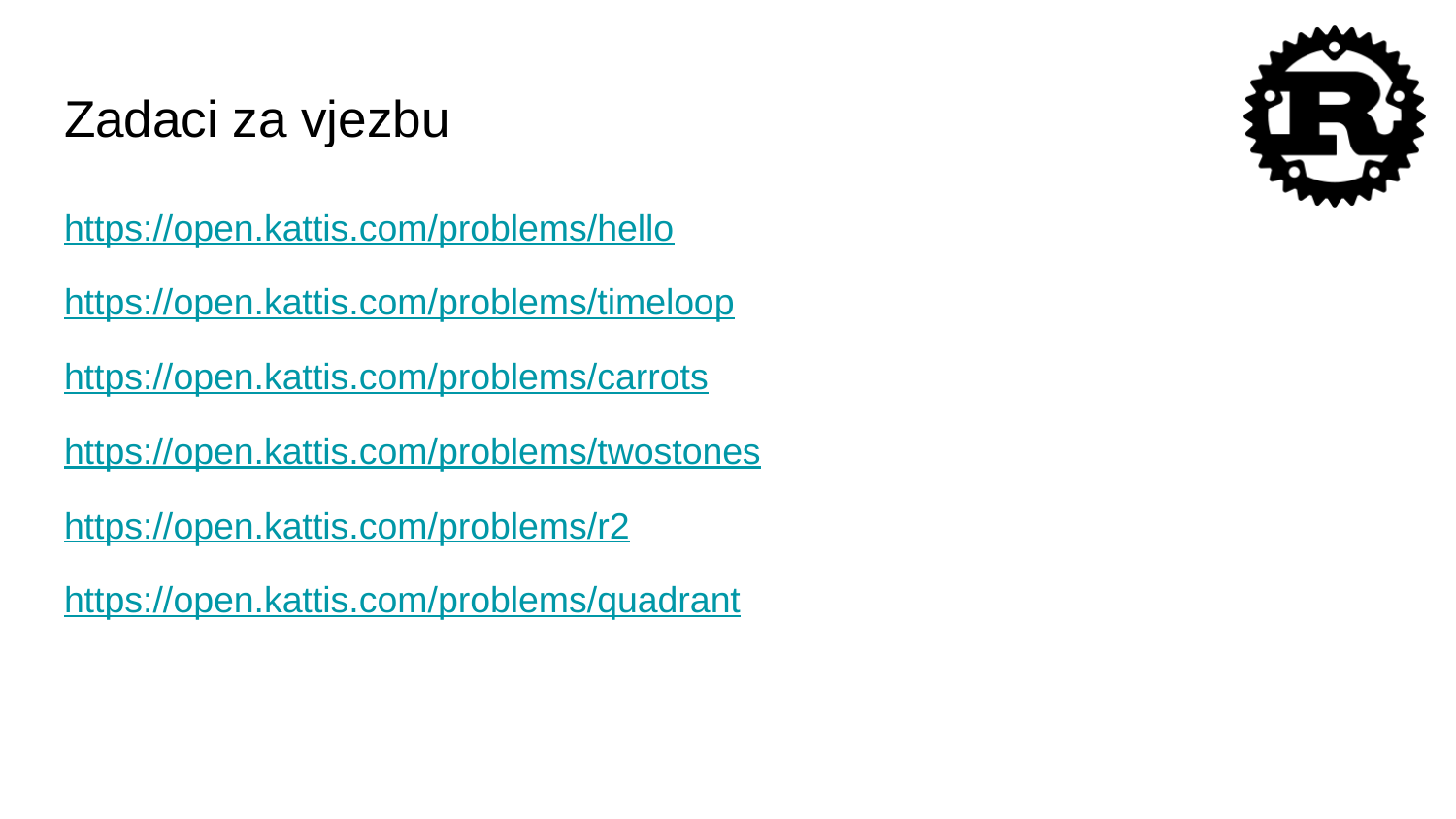

# Zadaci za vjezbu
https://open.kattis.com/problems/hello
https://open.kattis.com/problems/timeloop
https://open.kattis.com/problems/carrots
https://open.kattis.com/problems/twostones
https://open.kattis.com/problems/r2
https://open.kattis.com/problems/quadrant